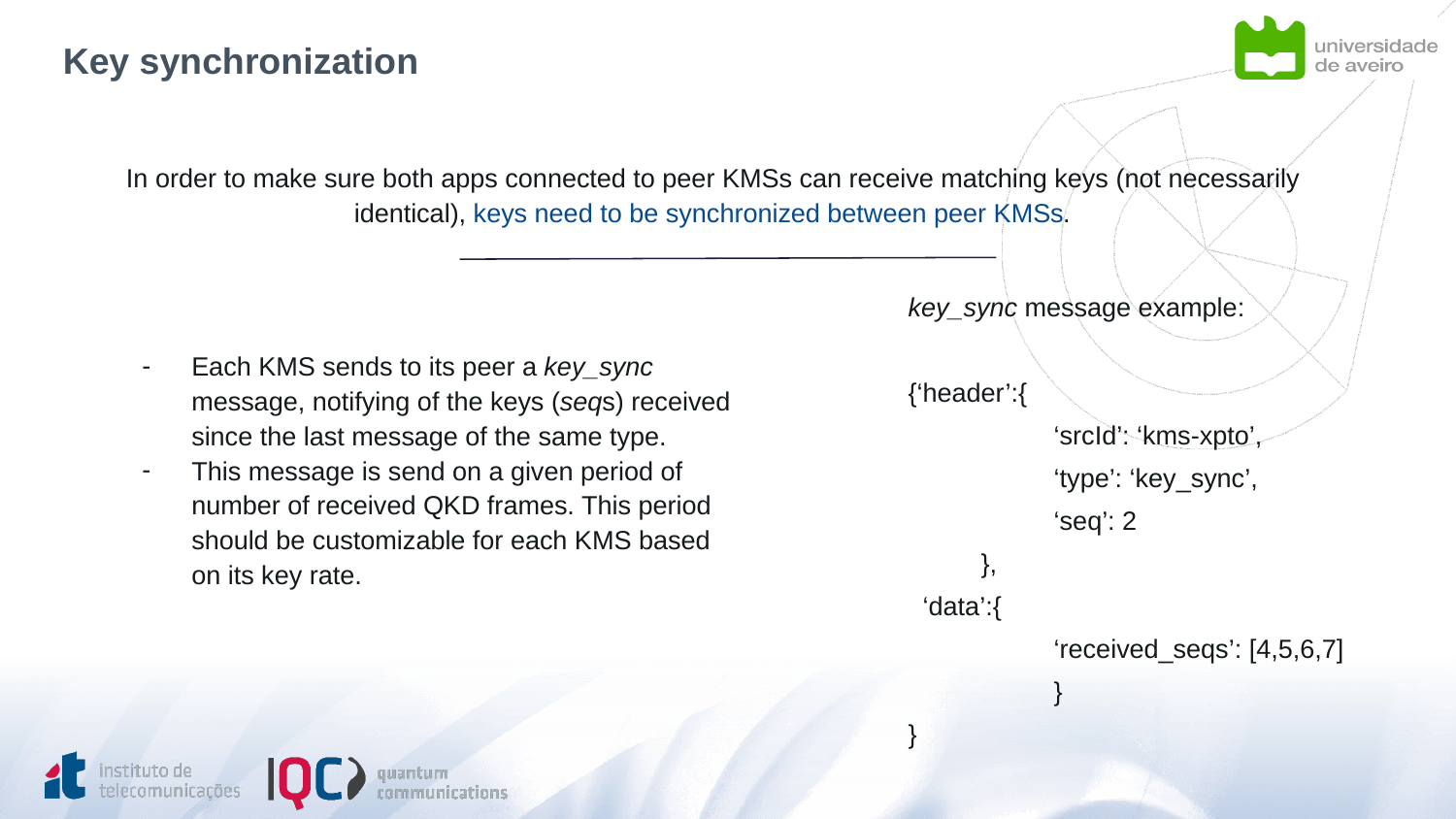

# Key synchronization
In order to make sure both apps connected to peer KMSs can receive matching keys (not necessarily identical), keys need to be synchronized between peer KMSs.
key_sync message example:

{‘header’:{
	‘srcId’: ‘kms-xpto’,
	‘type’: ‘key_sync’,
	‘seq’: 2
},
  ‘data’:{
	‘received_seqs’: [4,5,6,7]
	}
}

Each KMS sends to its peer a key_sync message, notifying of the keys (seqs) received since the last message of the same type.
This message is send on a given period of number of received QKD frames. This period should be customizable for each KMS based on its key rate.